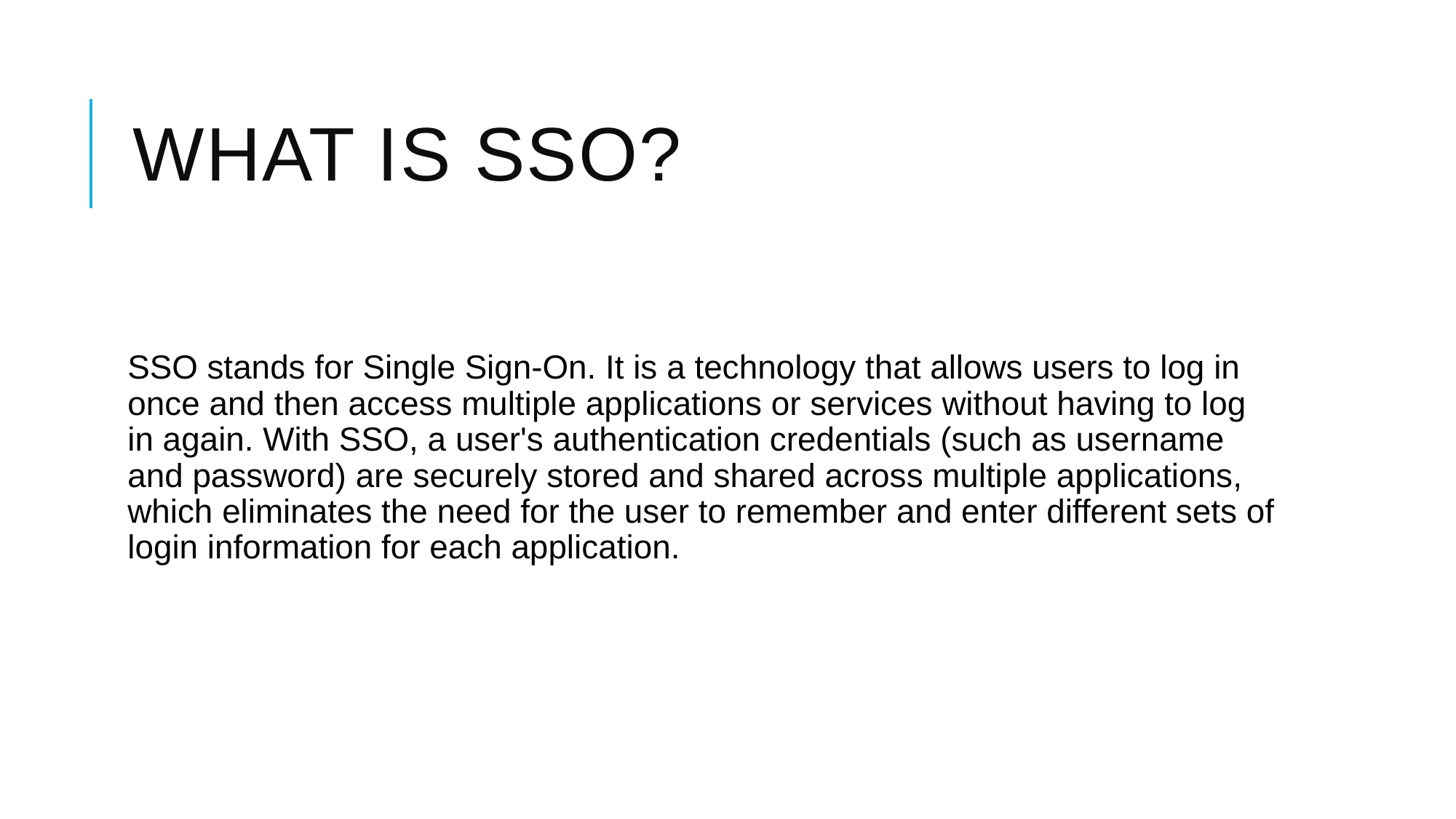

# What is SSO?
SSO stands for Single Sign-On. It is a technology that allows users to log in once and then access multiple applications or services without having to log in again. With SSO, a user's authentication credentials (such as username and password) are securely stored and shared across multiple applications, which eliminates the need for the user to remember and enter different sets of login information for each application.